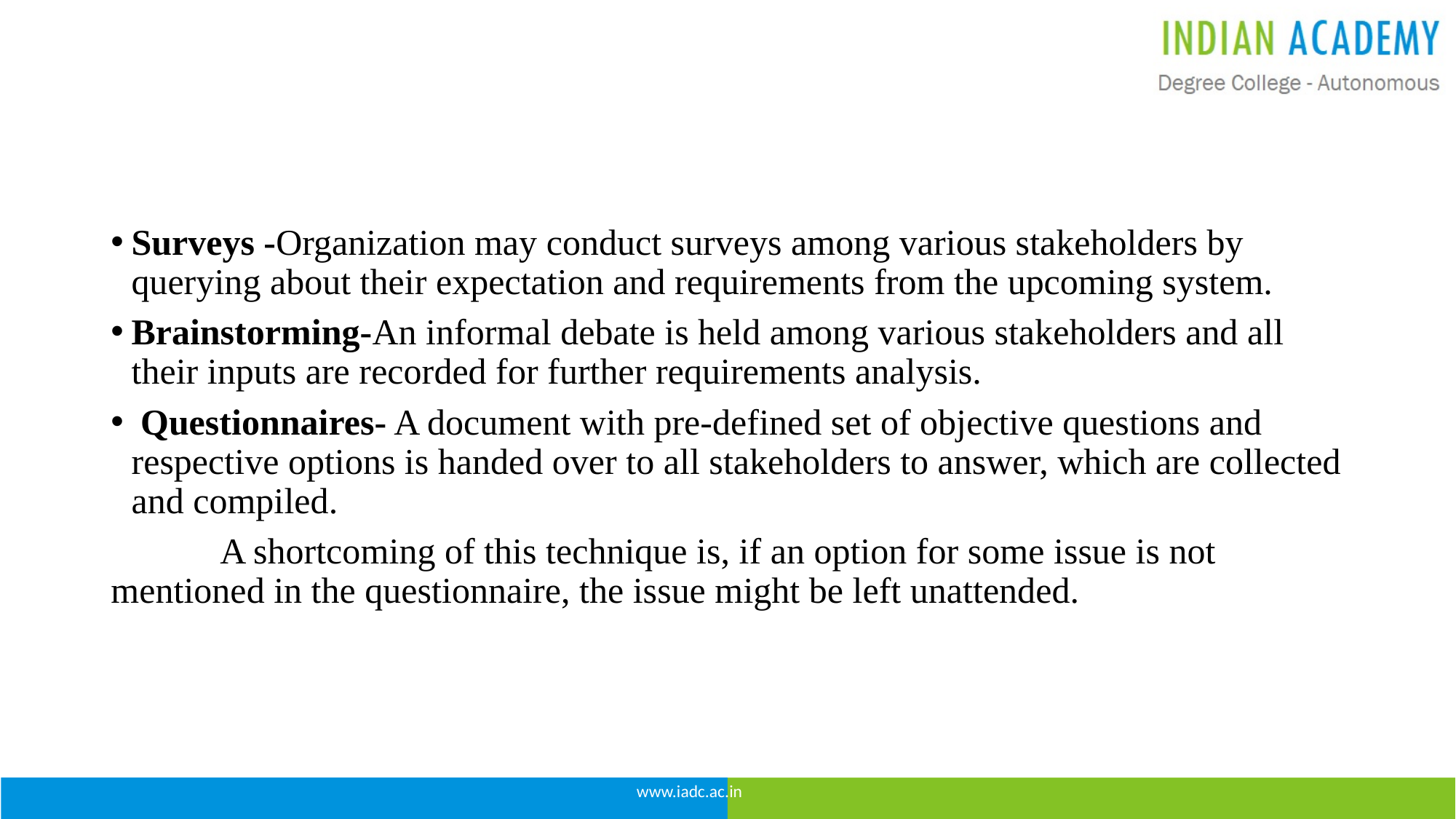

#
Surveys -Organization may conduct surveys among various stakeholders by querying about their expectation and requirements from the upcoming system.
Brainstorming-An informal debate is held among various stakeholders and all their inputs are recorded for further requirements analysis.
 Questionnaires- A document with pre-defined set of objective questions and respective options is handed over to all stakeholders to answer, which are collected and compiled.
 	A shortcoming of this technique is, if an option for some issue is not mentioned in the questionnaire, the issue might be left unattended.